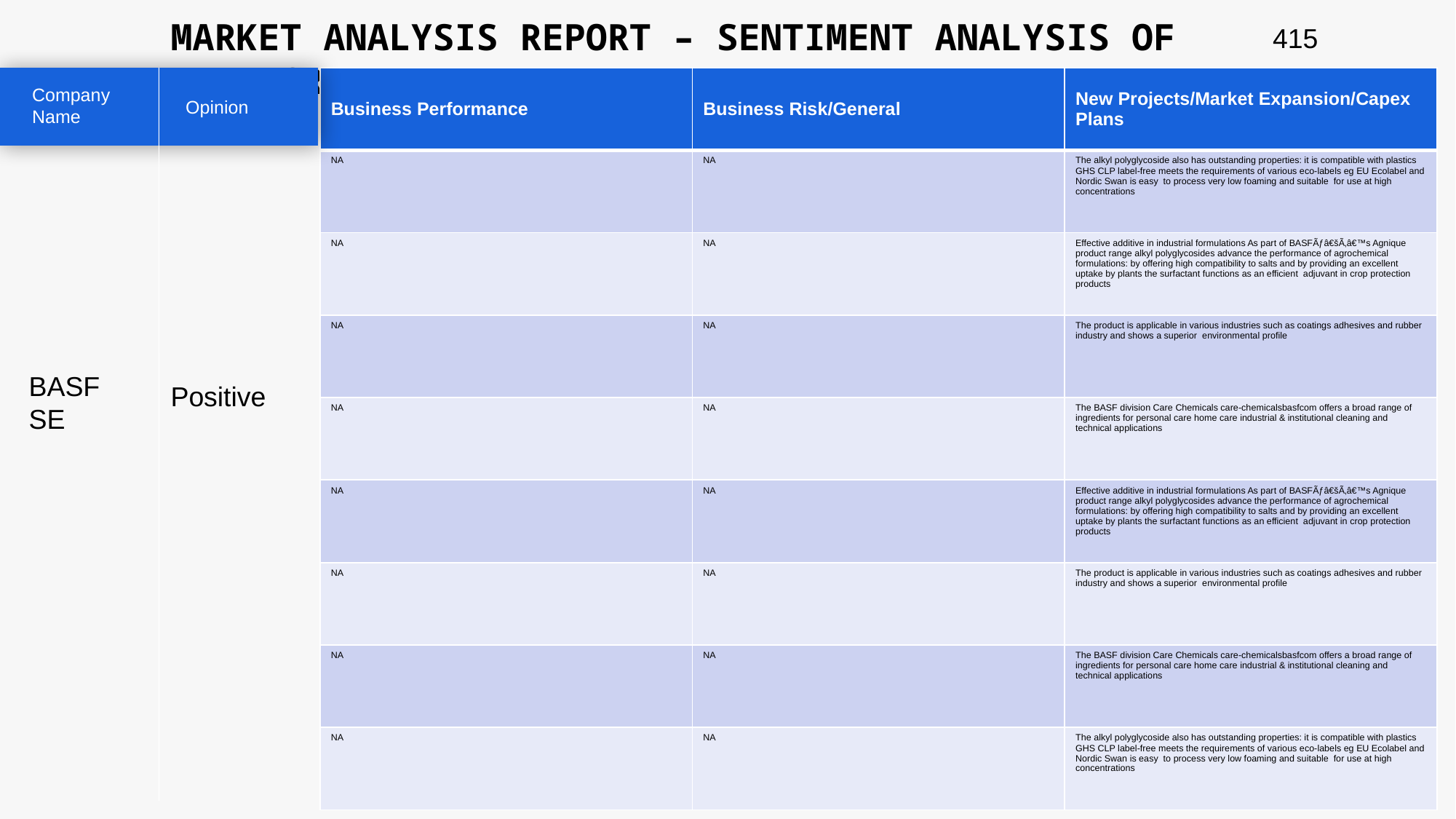

MARKET ANALYSIS REPORT – SENTIMENT ANALYSIS OF PEER GROUP
415

| Business Performance | Business Risk/General | New Projects/Market Expansion/Capex Plans |
| --- | --- | --- |
| NA | NA | The alkyl polyglycoside also has outstanding properties: it is compatible with plastics GHS CLP label-free meets the requirements of various eco-labels eg EU Ecolabel and Nordic Swan is easy to process very low foaming and suitable for use at high concentrations |
| NA | NA | Effective additive in industrial formulations As part of BASFÃƒâ€šÃ‚â€™s Agnique product range alkyl polyglycosides advance the performance of agrochemical formulations: by offering high compatibility to salts and by providing an excellent uptake by plants the surfactant functions as an efficient adjuvant in crop protection products |
| NA | NA | The product is applicable in various industries such as coatings adhesives and rubber industry and shows a superior environmental profile |
| NA | NA | The BASF division Care Chemicals care-chemicalsbasfcom offers a broad range of ingredients for personal care home care industrial & institutional cleaning and technical applications |
| NA | NA | Effective additive in industrial formulations As part of BASFÃƒâ€šÃ‚â€™s Agnique product range alkyl polyglycosides advance the performance of agrochemical formulations: by offering high compatibility to salts and by providing an excellent uptake by plants the surfactant functions as an efficient adjuvant in crop protection products |
| NA | NA | The product is applicable in various industries such as coatings adhesives and rubber industry and shows a superior environmental profile |
| NA | NA | The BASF division Care Chemicals care-chemicalsbasfcom offers a broad range of ingredients for personal care home care industrial & institutional cleaning and technical applications |
| NA | NA | The alkyl polyglycoside also has outstanding properties: it is compatible with plastics GHS CLP label-free meets the requirements of various eco-labels eg EU Ecolabel and Nordic Swan is easy to process very low foaming and suitable for use at high concentrations |
Company Name
Opinion
BASF SE
Positive